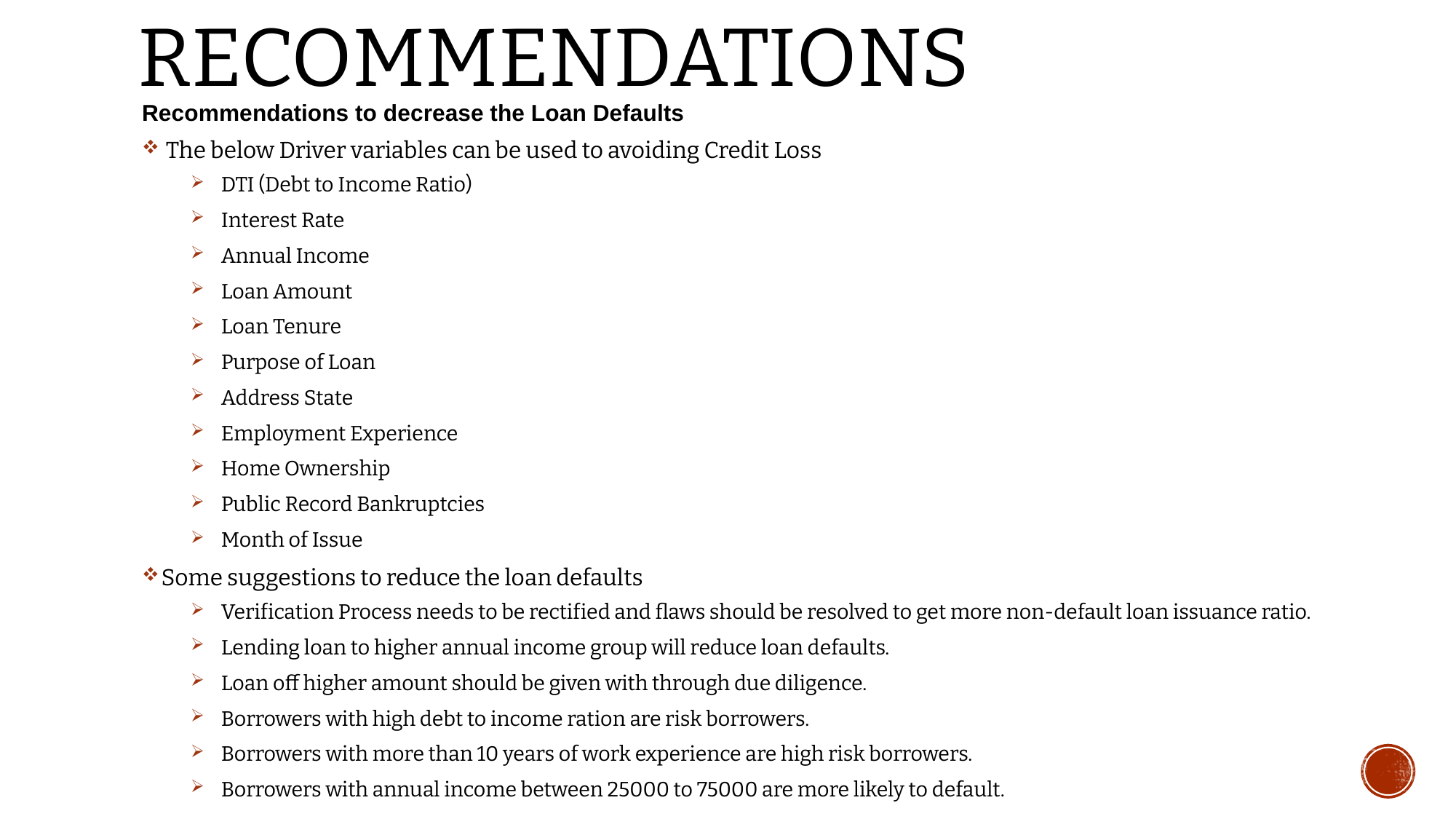

# Recommendations
Recommendations to decrease the Loan Defaults
 The below Driver variables can be used to avoiding Credit Loss
DTI (Debt to Income Ratio)
Interest Rate
Annual Income
Loan Amount
Loan Tenure
Purpose of Loan
Address State
Employment Experience
Home Ownership
Public Record Bankruptcies
Month of Issue
Some suggestions to reduce the loan defaults
Verification Process needs to be rectified and flaws should be resolved to get more non-default loan issuance ratio.
Lending loan to higher annual income group will reduce loan defaults.
Loan off higher amount should be given with through due diligence.
Borrowers with high debt to income ration are risk borrowers.
Borrowers with more than 10 years of work experience are high risk borrowers.
Borrowers with annual income between 25000 to 75000 are more likely to default.